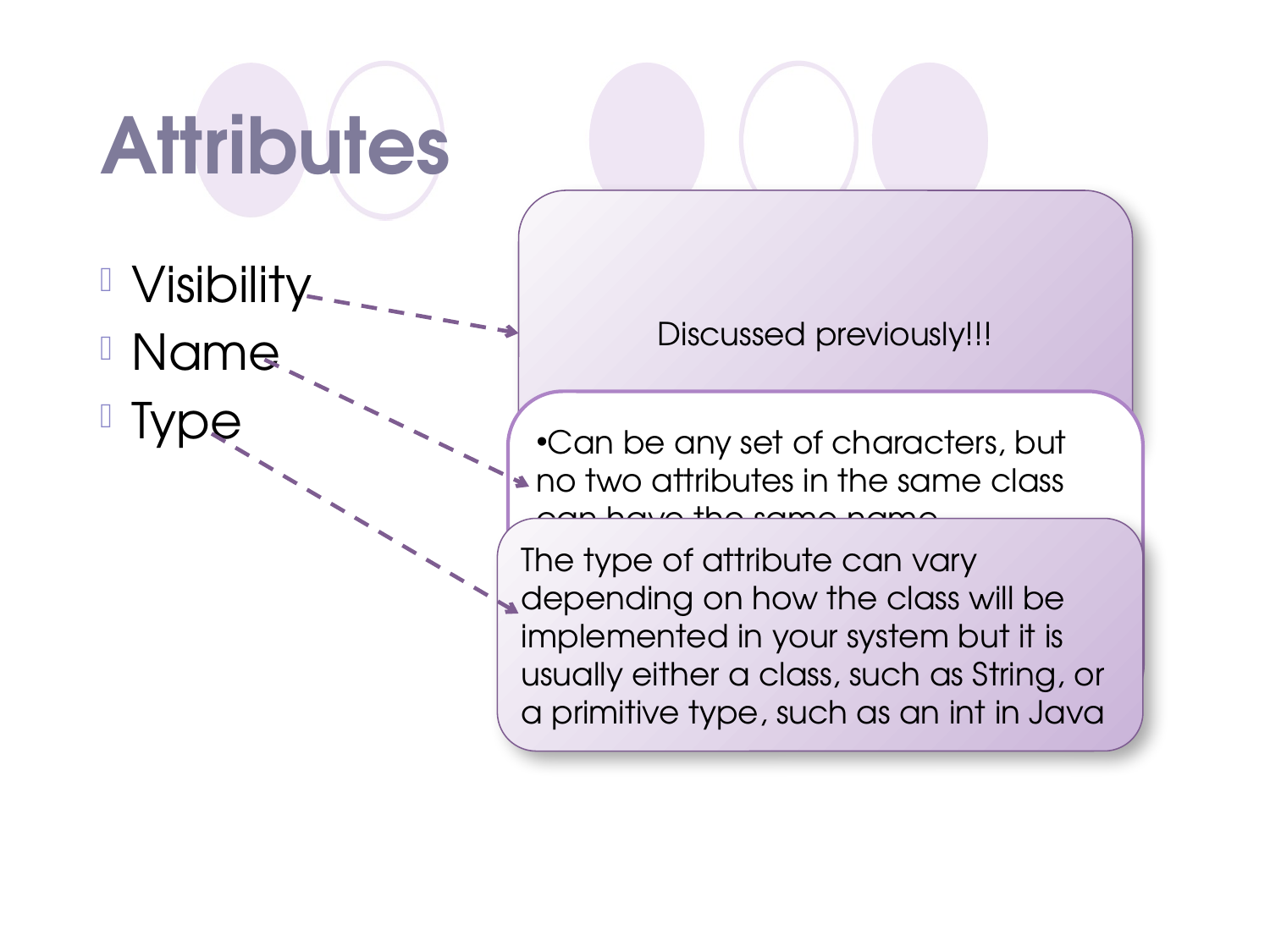

# Attributes
Discussed previously!!!
Visibility
Name
Type
Can be any set of characters, but no two attributes in the same class can have the same name
make sure that the name accurately describes what is being named
the name should meet the conventions of the target language
The type of attribute can vary depending on how the class will be implemented in your system but it is usually either a class, such as String, or a primitive type, such as an int in Java